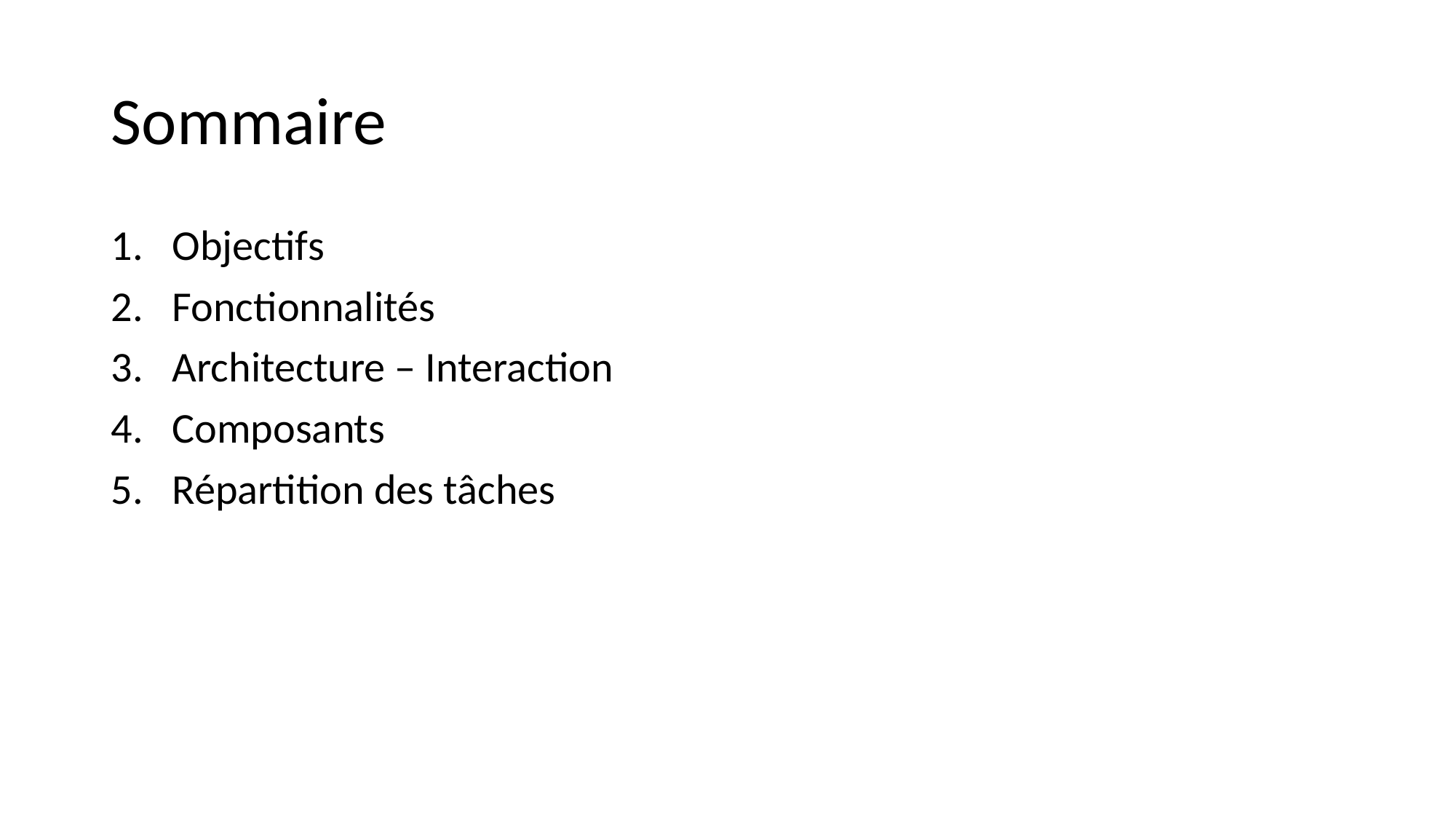

# Sommaire
Objectifs
Fonctionnalités
Architecture – Interaction
Composants
Répartition des tâches